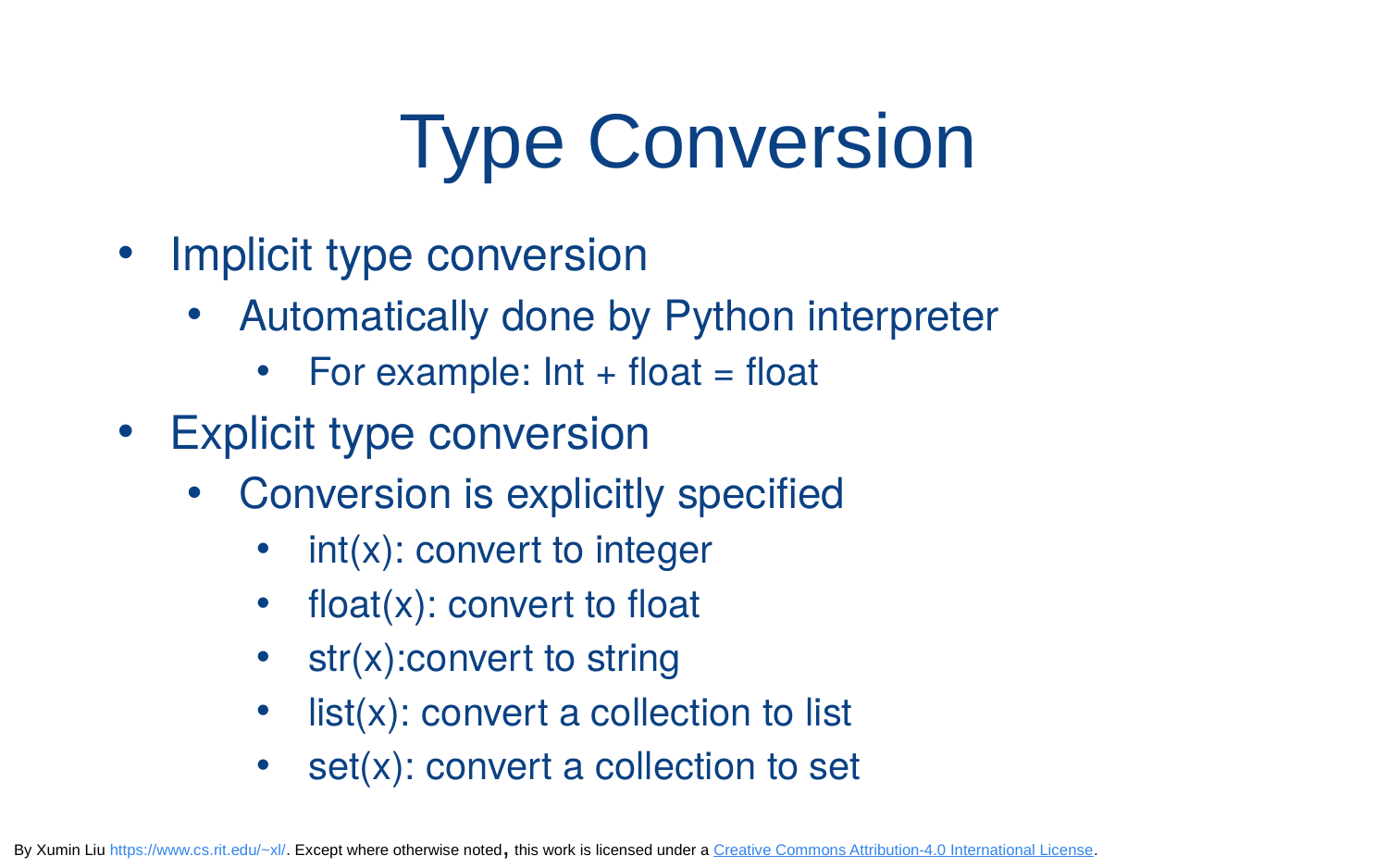

# Type Conversion
Implicit type conversion
Automatically done by Python interpreter
For example: Int + float = float
Explicit type conversion
Conversion is explicitly specified
int(x): convert to integer
float(x): convert to float
str(x):convert to string
list(x): convert a collection to list
set(x): convert a collection to set